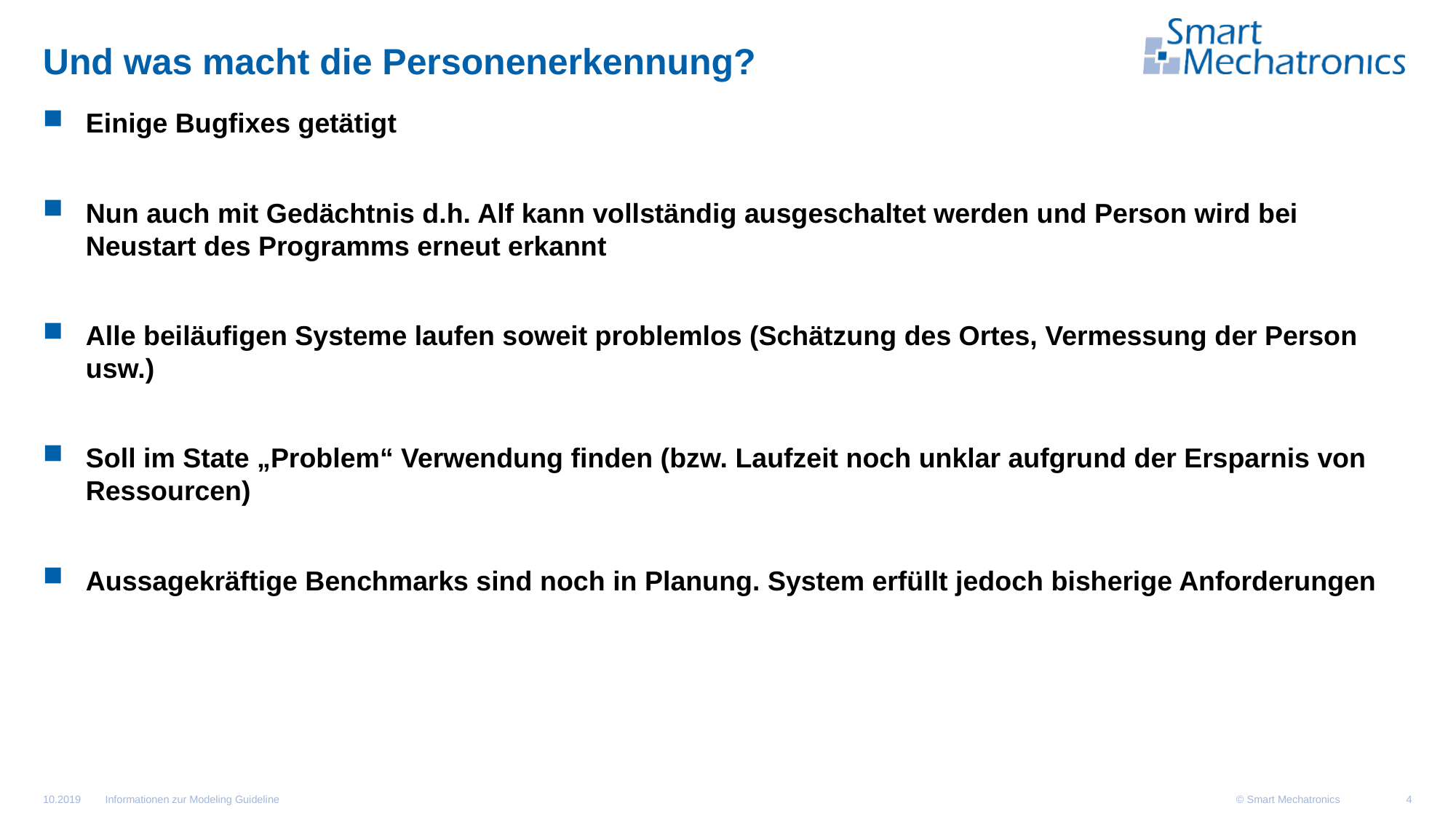

# Und was macht die Personenerkennung?
Einige Bugfixes getätigt

Nun auch mit Gedächtnis d.h. Alf kann vollständig ausgeschaltet werden und Person wird bei Neustart des Programms erneut erkannt

Alle beiläufigen Systeme laufen soweit problemlos (Schätzung des Ortes, Vermessung der Person usw.)

Soll im State „Problem“ Verwendung finden (bzw. Laufzeit noch unklar aufgrund der Ersparnis von Ressourcen)

Aussagekräftige Benchmarks sind noch in Planung. System erfüllt jedoch bisherige Anforderungen
Informationen zur Modeling Guideline
10.2019
4